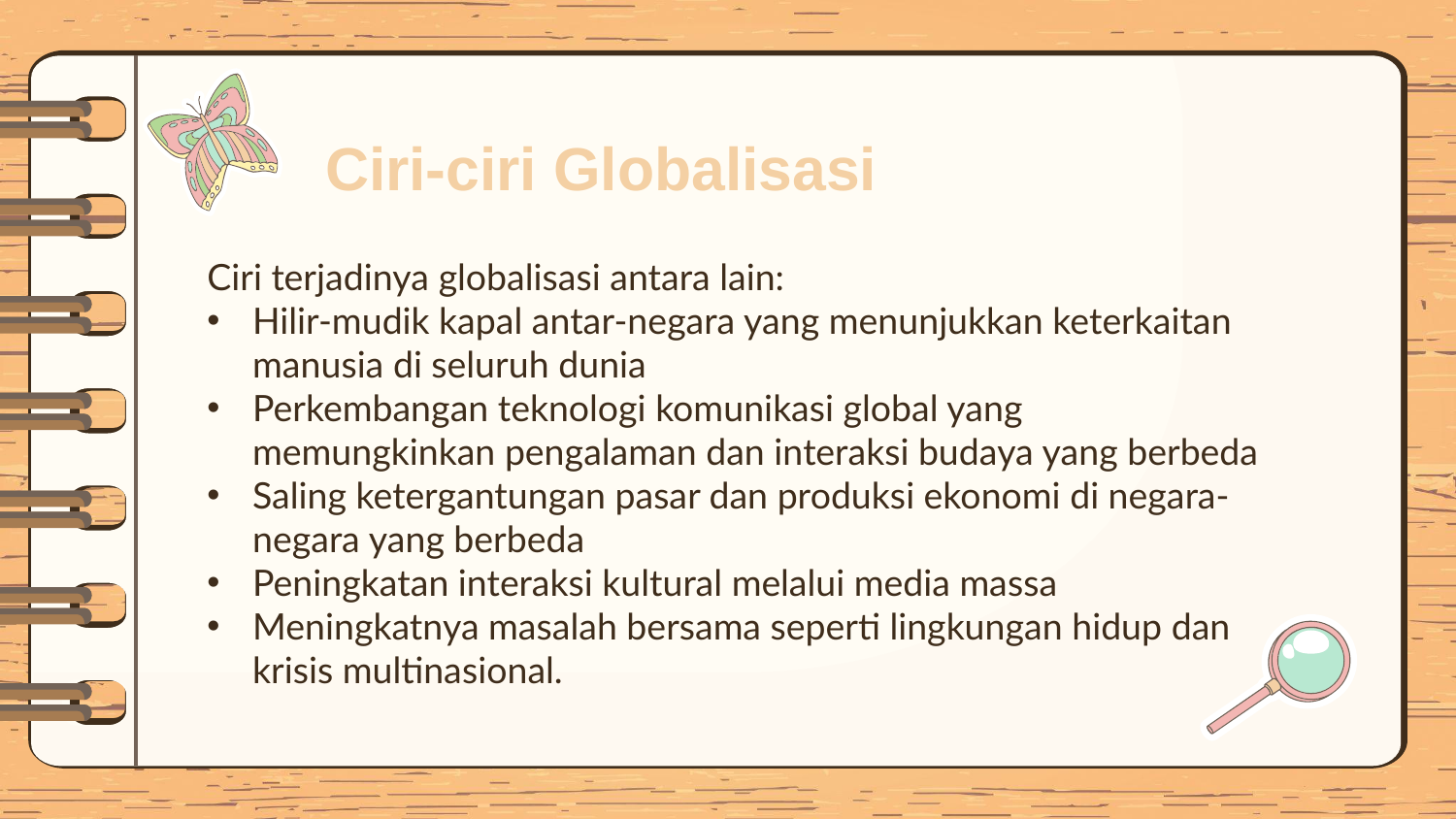

# Ciri-ciri Globalisasi
Ciri terjadinya globalisasi antara lain:
Hilir-mudik kapal antar-negara yang menunjukkan keterkaitan manusia di seluruh dunia
Perkembangan teknologi komunikasi global yang memungkinkan pengalaman dan interaksi budaya yang berbeda
Saling ketergantungan pasar dan produksi ekonomi di negara-negara yang berbeda
Peningkatan interaksi kultural melalui media massa
Meningkatnya masalah bersama seperti lingkungan hidup dan krisis multinasional.